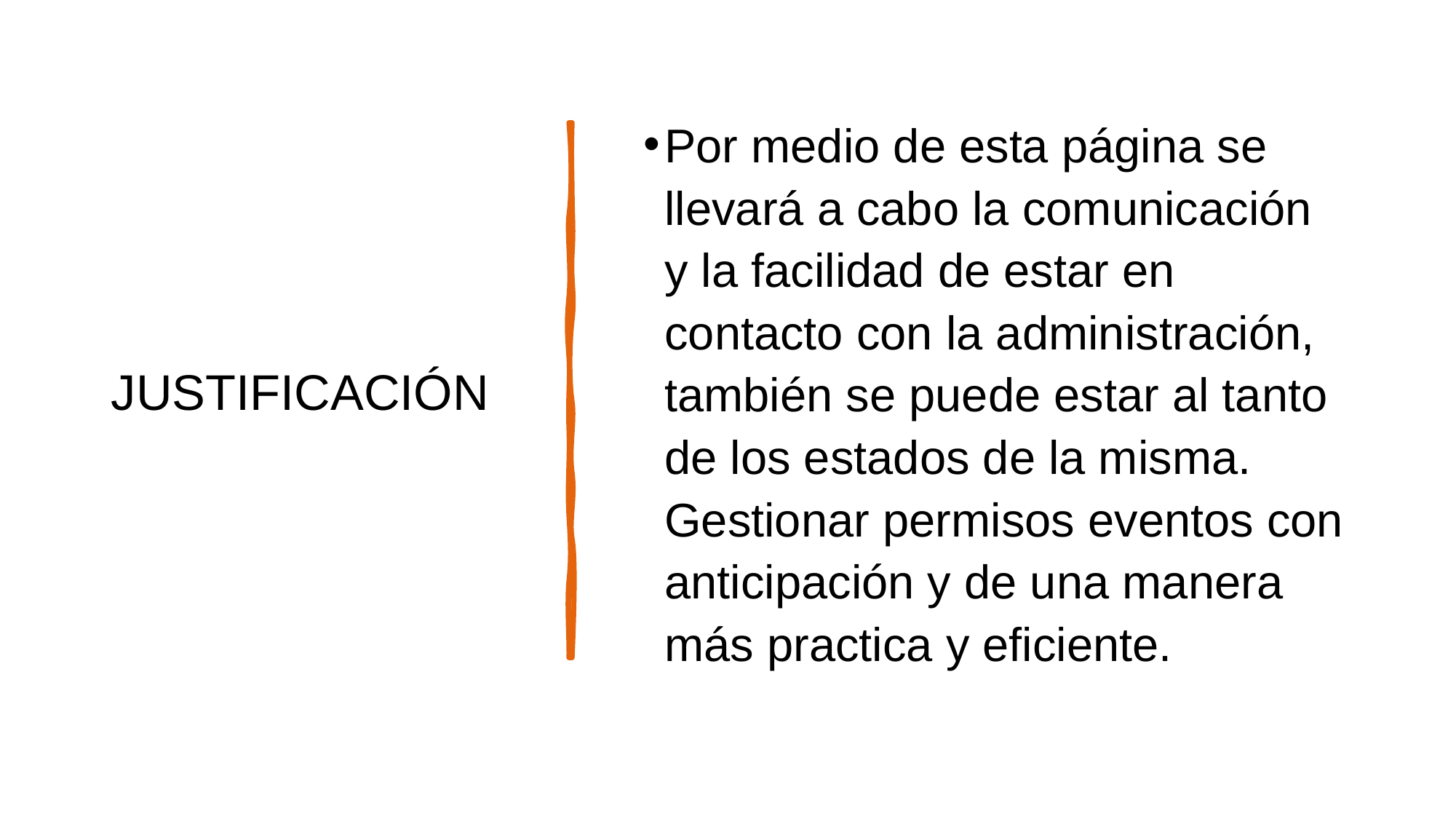

# JUSTIFICACIÓN
Por medio de esta página se llevará a cabo la comunicación y la facilidad de estar en contacto con la administración, también se puede estar al tanto de los estados de la misma. Gestionar permisos eventos con anticipación y de una manera más practica y eficiente.